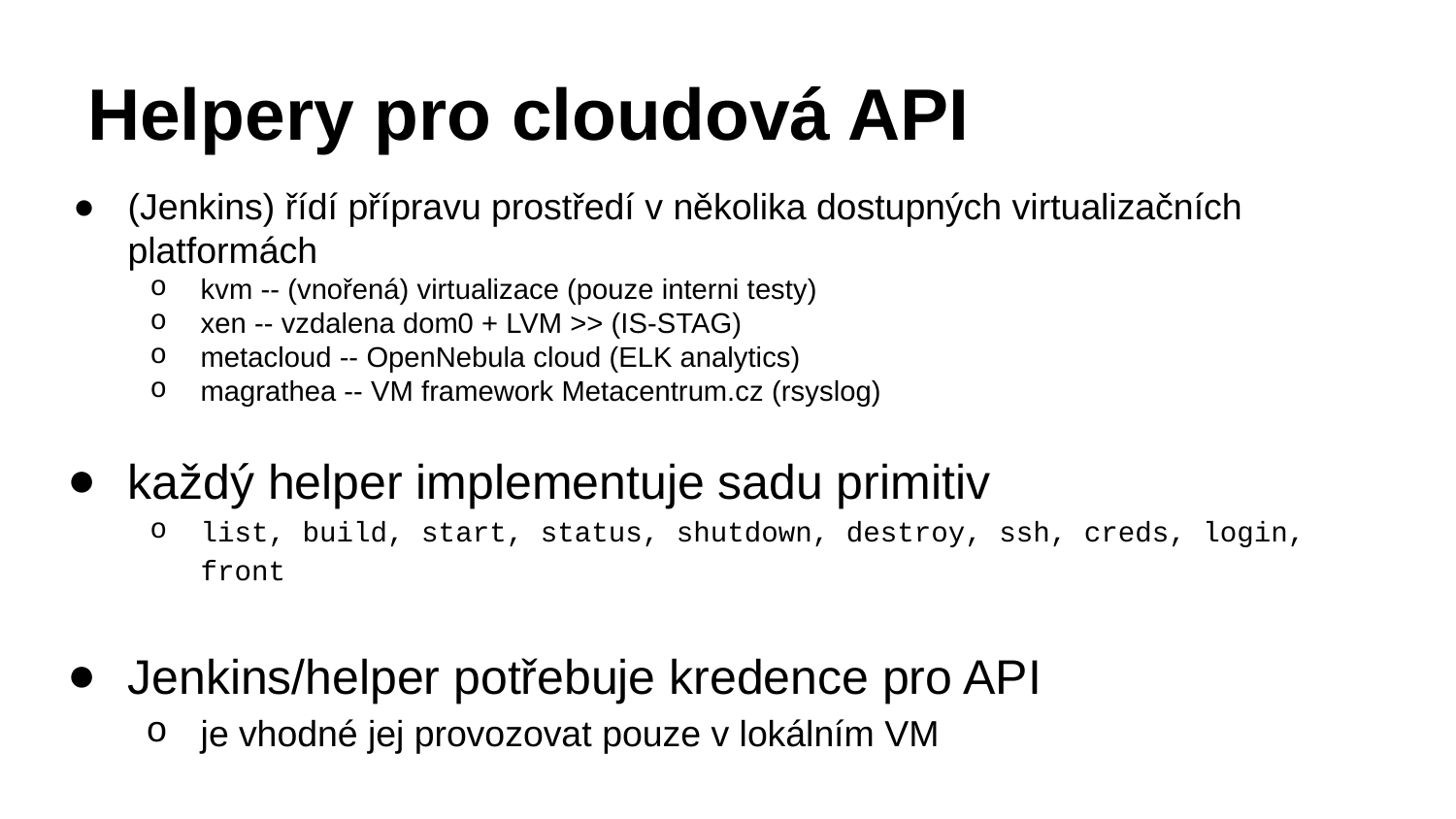

# Helpery pro cloudová API
(Jenkins) řídí přípravu prostředí v několika dostupných virtualizačních platformách
kvm -- (vnořená) virtualizace (pouze interni testy)
xen -- vzdalena dom0 + LVM >> (IS-STAG)
metacloud -- OpenNebula cloud (ELK analytics)
magrathea -- VM framework Metacentrum.cz (rsyslog)

každý helper implementuje sadu primitiv
list, build, start, status, shutdown, destroy, ssh, creds, login, front

Jenkins/helper potřebuje kredence pro API
je vhodné jej provozovat pouze v lokálním VM